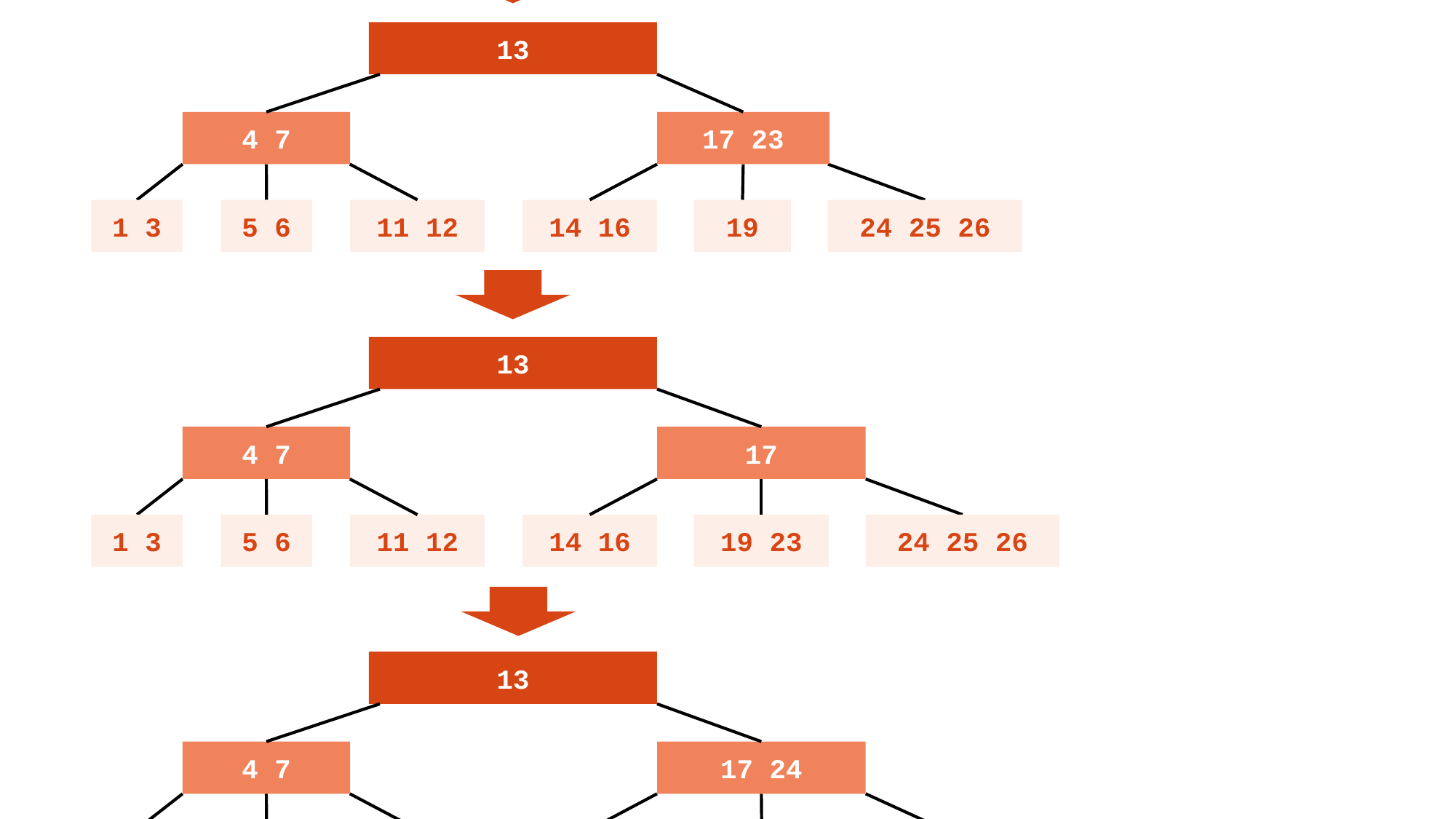

13
4 7
17 23
1 3
5 6
11 12
14 16
19
24 25 26

13
4 7
17
1 3
5 6
11 12
14 16
19 23
24 25 26

13
4 7
17 24
1 3
5 6
11 12
14 16
19 23
25 26